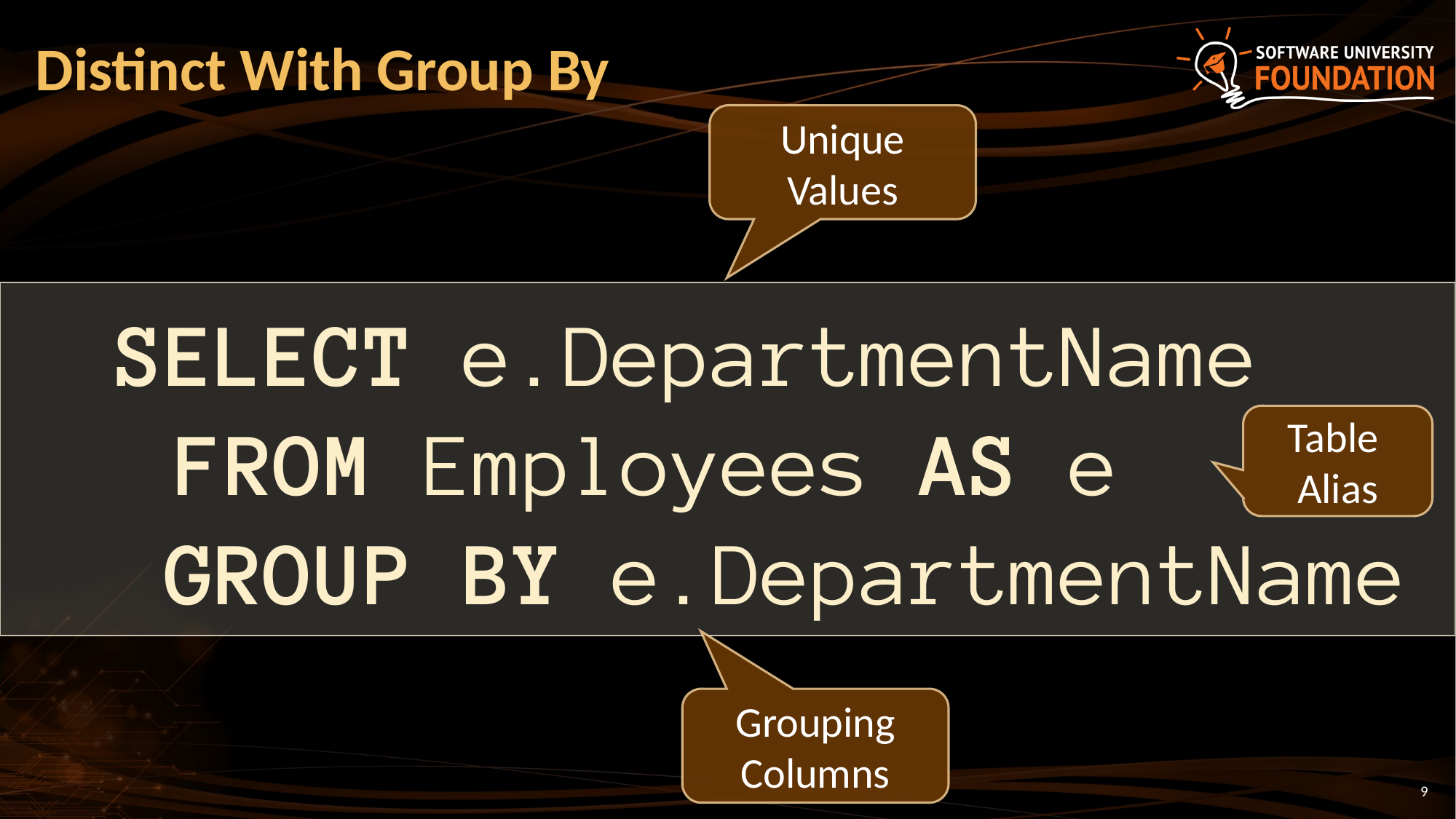

# Distinct With Group By
Unique Values
  SELECT e.DepartmentName      	 FROM Employees AS e
   GROUP BY e.DepartmentName
Table
Alias
Grouping
Columns
9